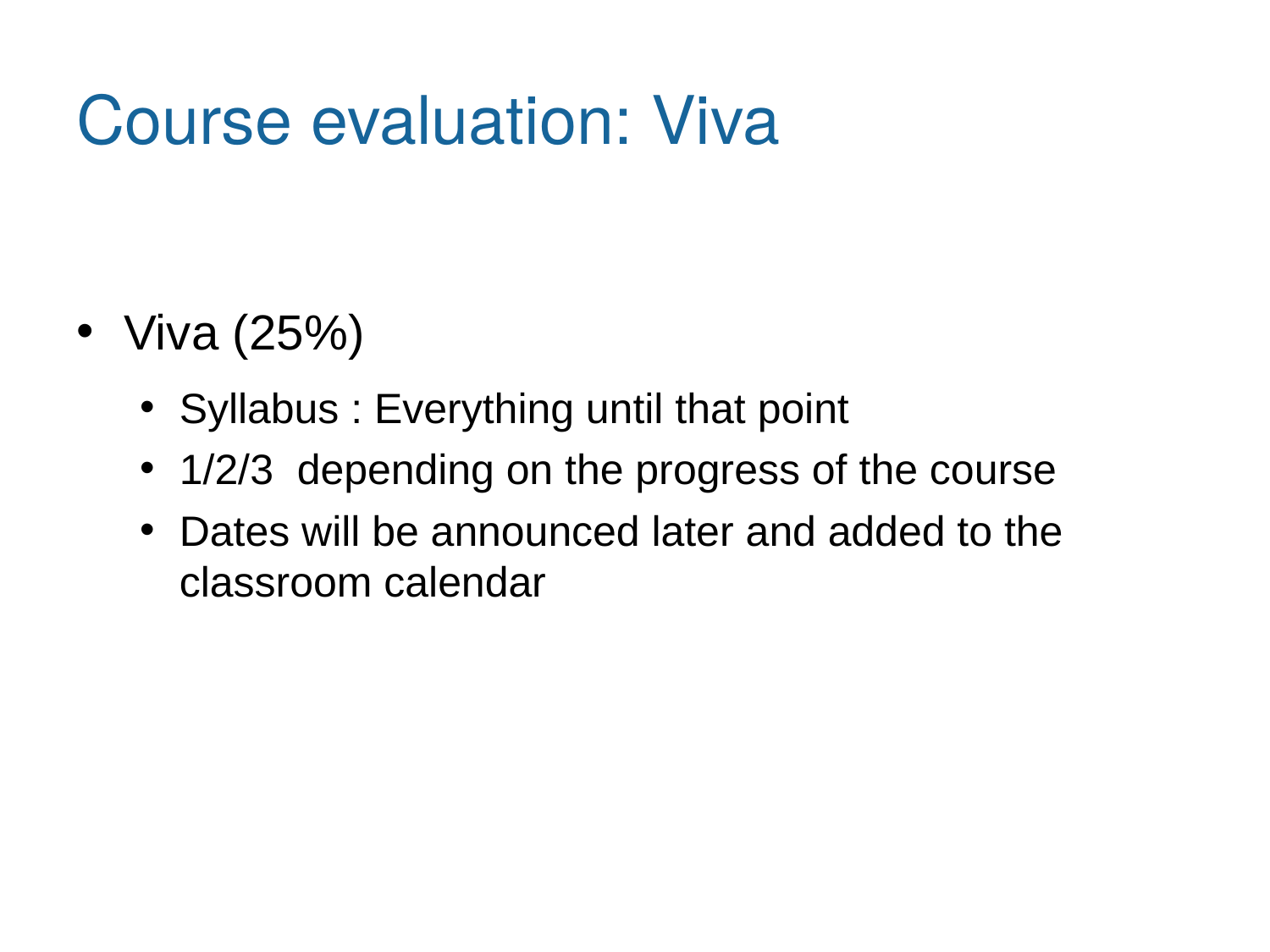

# Course evaluation: Viva

Viva (25%)
Syllabus : Everything until that point
1/2/3  depending on the progress of the course
Dates will be announced later and added to the classroom calendar